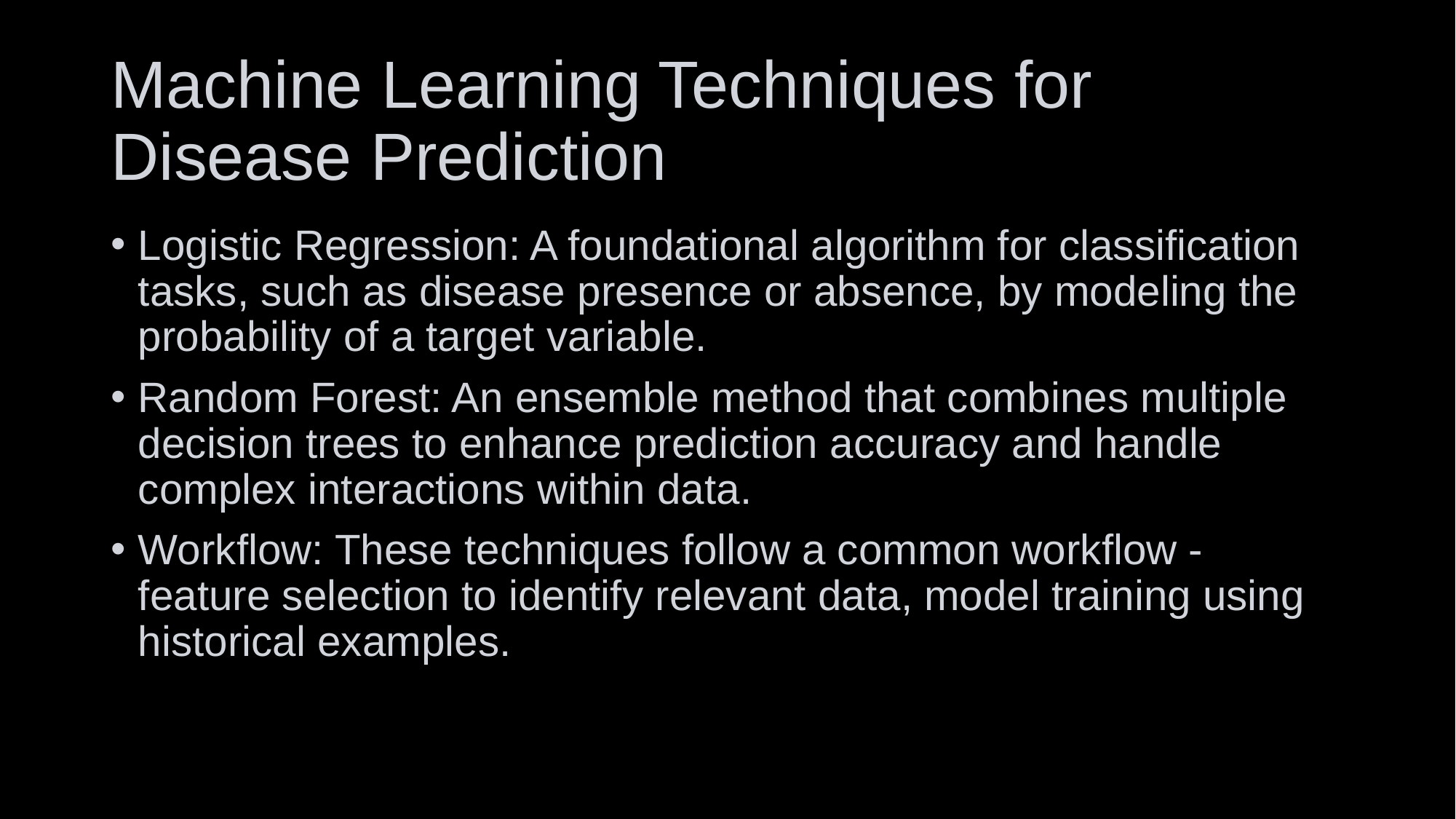

# Machine Learning Techniques for Disease Prediction
Logistic Regression: A foundational algorithm for classification tasks, such as disease presence or absence, by modeling the probability of a target variable.
Random Forest: An ensemble method that combines multiple decision trees to enhance prediction accuracy and handle complex interactions within data.
Workflow: These techniques follow a common workflow - feature selection to identify relevant data, model training using historical examples.